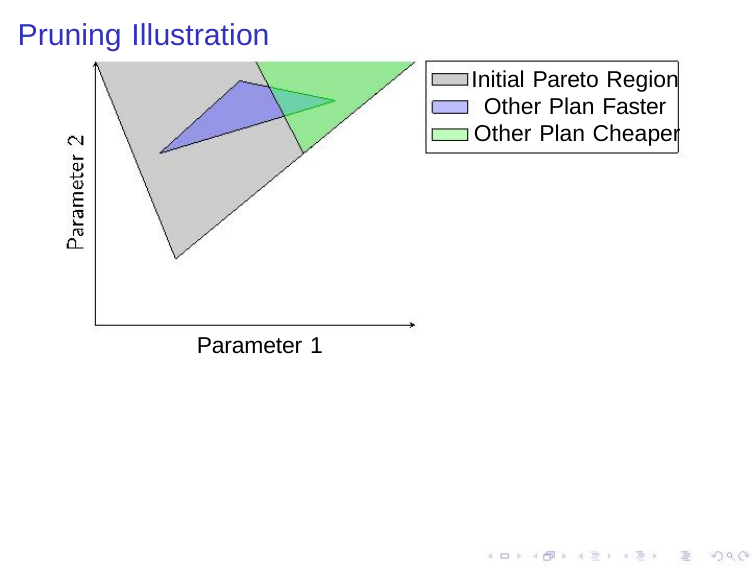

Pruning Illustration
Initial Pareto Region
Other Plan Faster
Other Plan Cheaper
Parameter 1